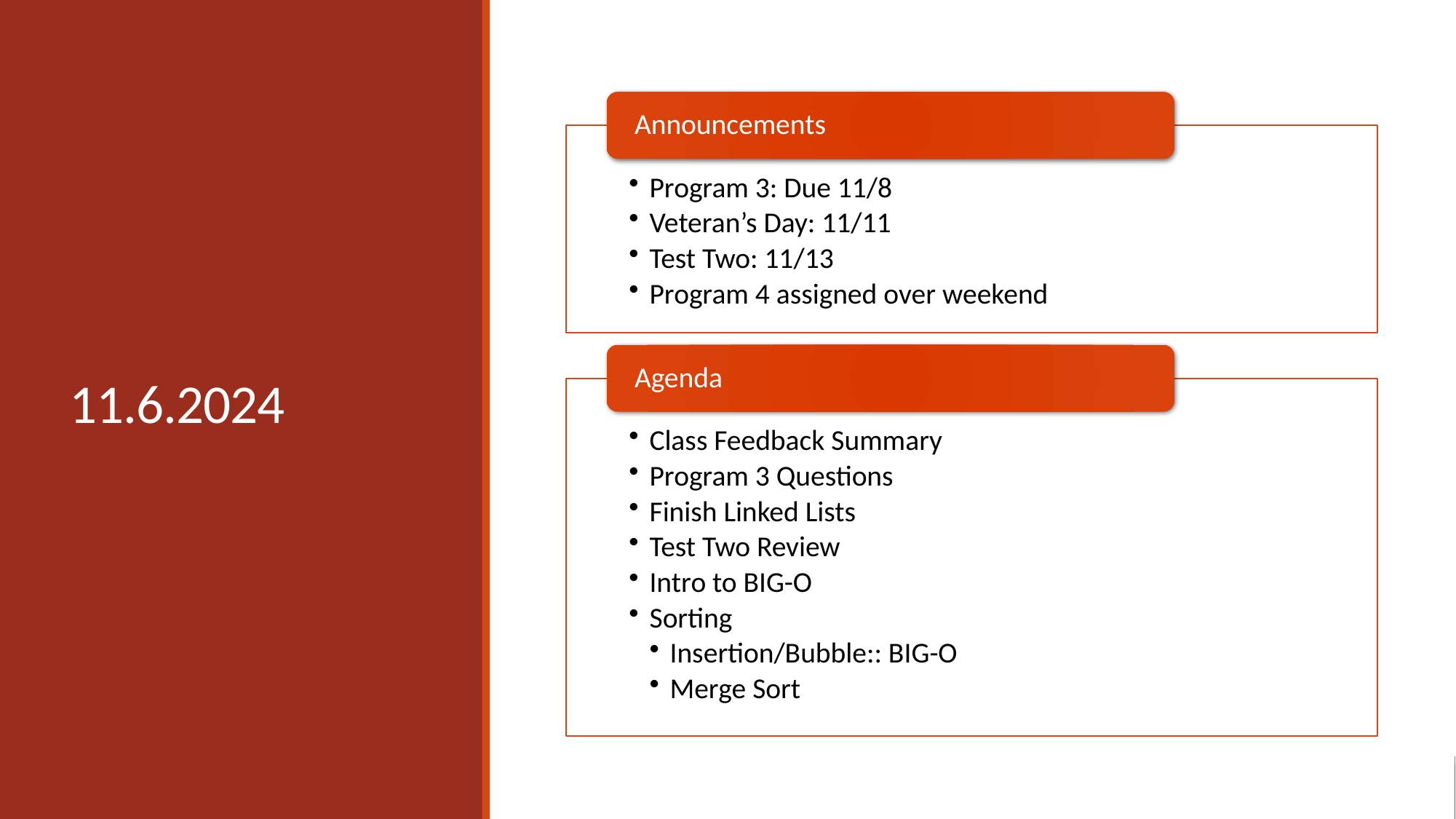

# 11.6.2024
Program 3: Due 11/8
Veteran’s Day: 11/11
Test Two: 11/13
Program 4 assigned over weekend
Announcements
Class Feedback Summary
Program 3 Questions
Finish Linked Lists
Test Two Review
Intro to BIG-O
Sorting
Insertion/Bubble:: BIG-O
Merge Sort
Agenda